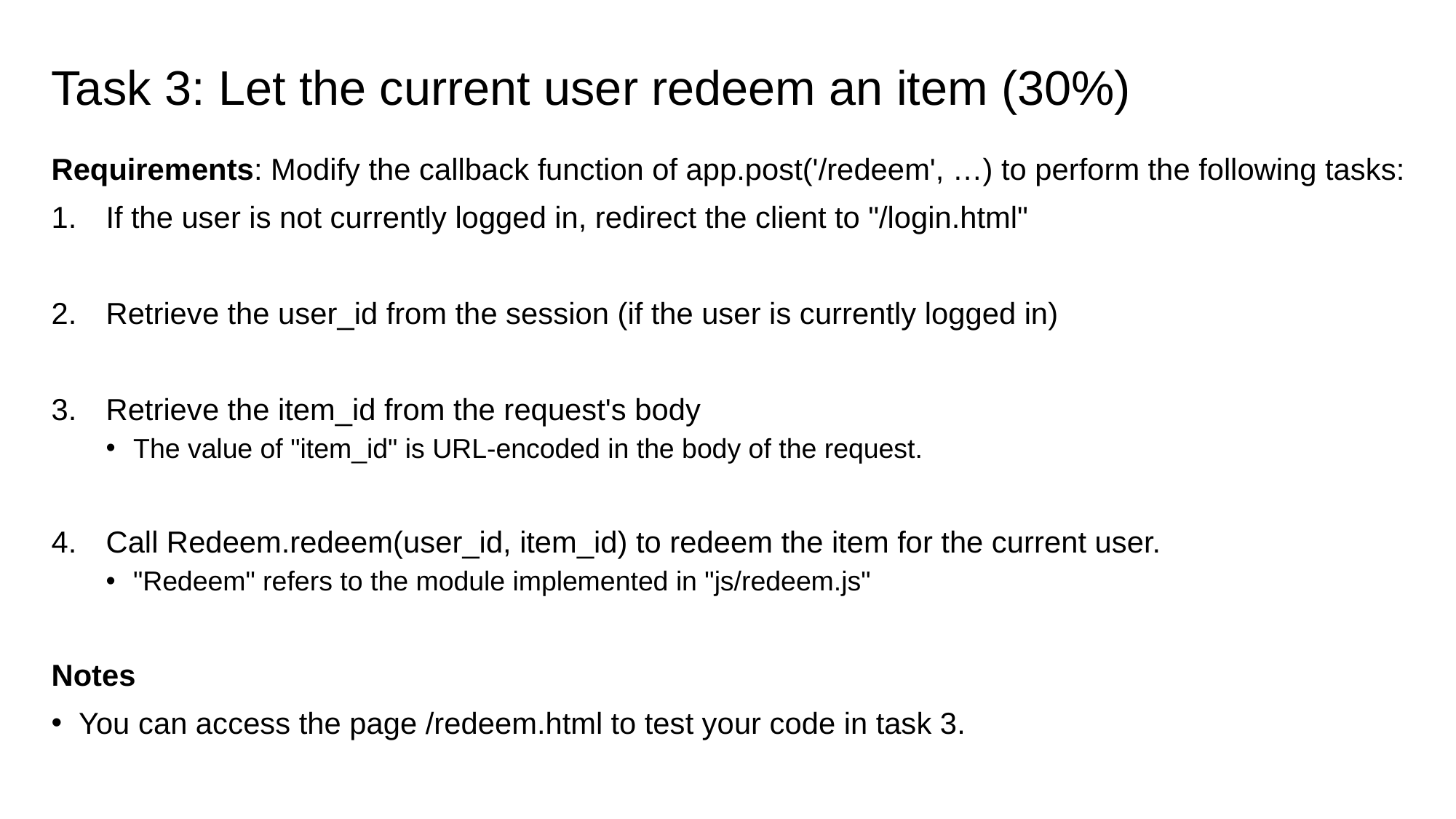

# Task 3: Let the current user redeem an item (30%)
Requirements: Modify the callback function of app.post('/redeem', …) to perform the following tasks:
If the user is not currently logged in, redirect the client to "/login.html"

Retrieve the user_id from the session (if the user is currently logged in)

Retrieve the item_id from the request's body
The value of "item_id" is URL-encoded in the body of the request.

Call Redeem.redeem(user_id, item_id) to redeem the item for the current user.
"Redeem" refers to the module implemented in "js/redeem.js"

Notes
You can access the page /redeem.html to test your code in task 3.